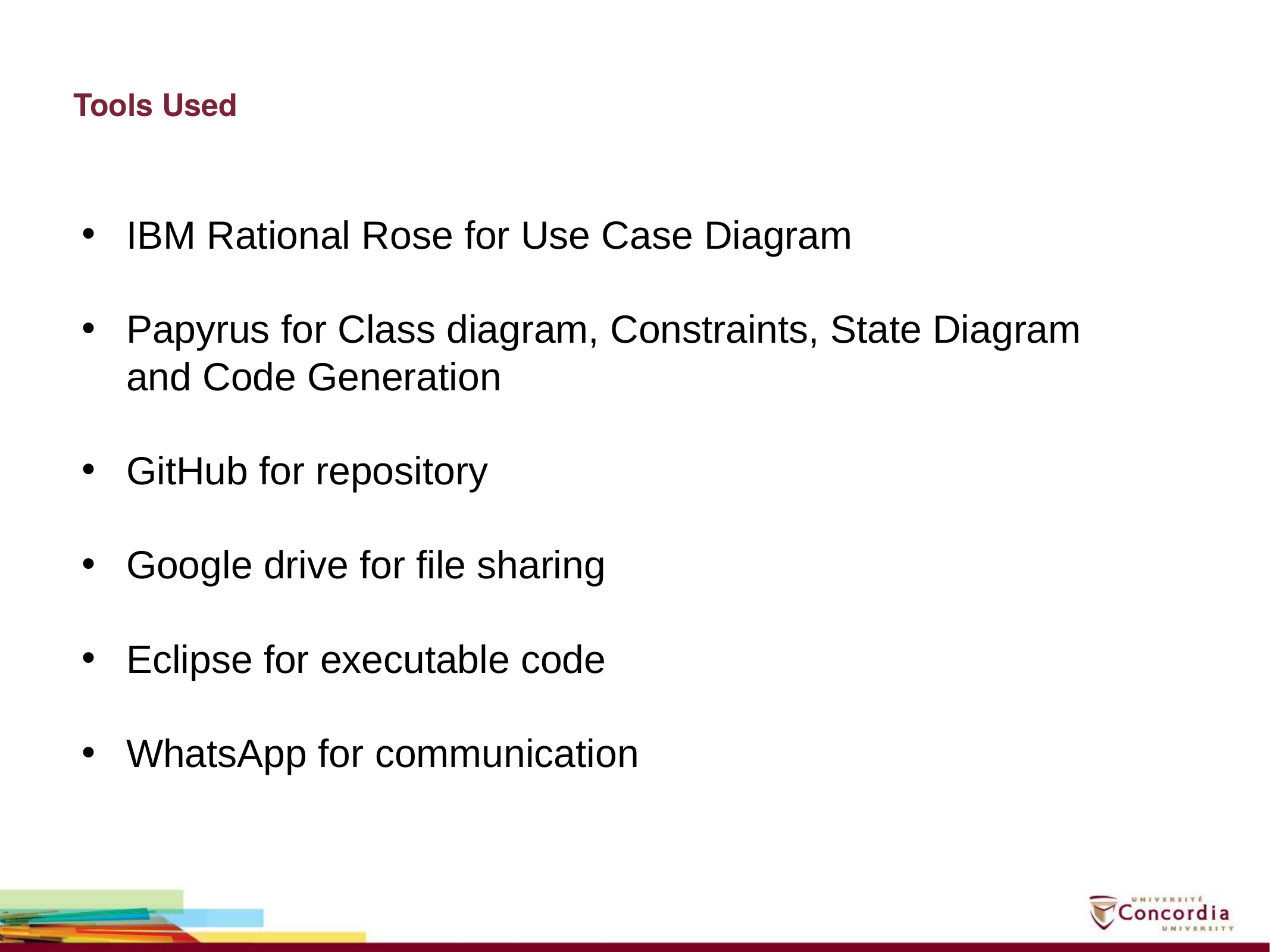

# Tools Used
IBM Rational Rose for Use Case Diagram

Papyrus for Class diagram, Constraints, State Diagram and Code Generation

GitHub for repository

Google drive for file sharing

Eclipse for executable code
WhatsApp for communication